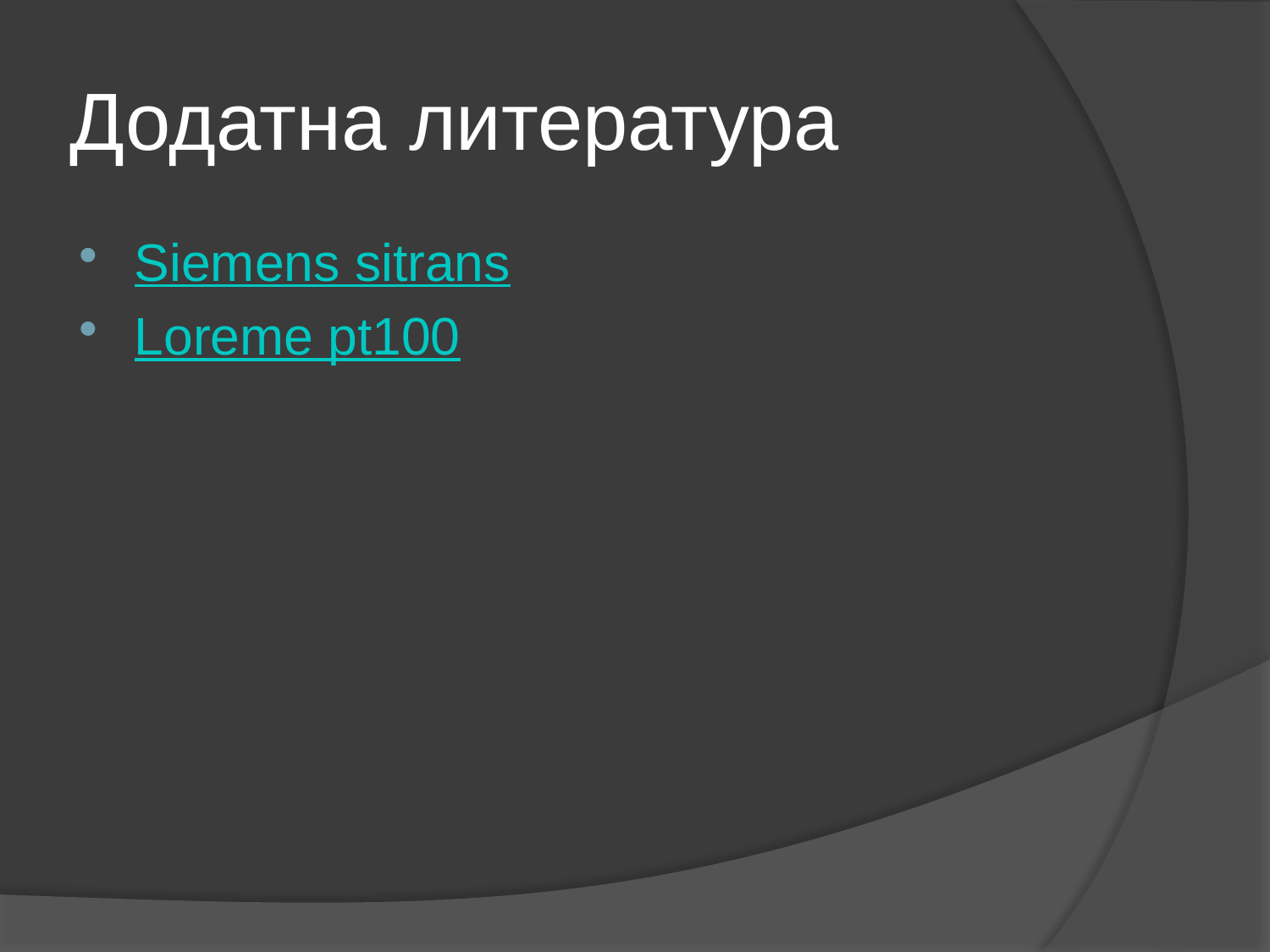

# Додатна литература
Siemens sitrans
Loreme pt100